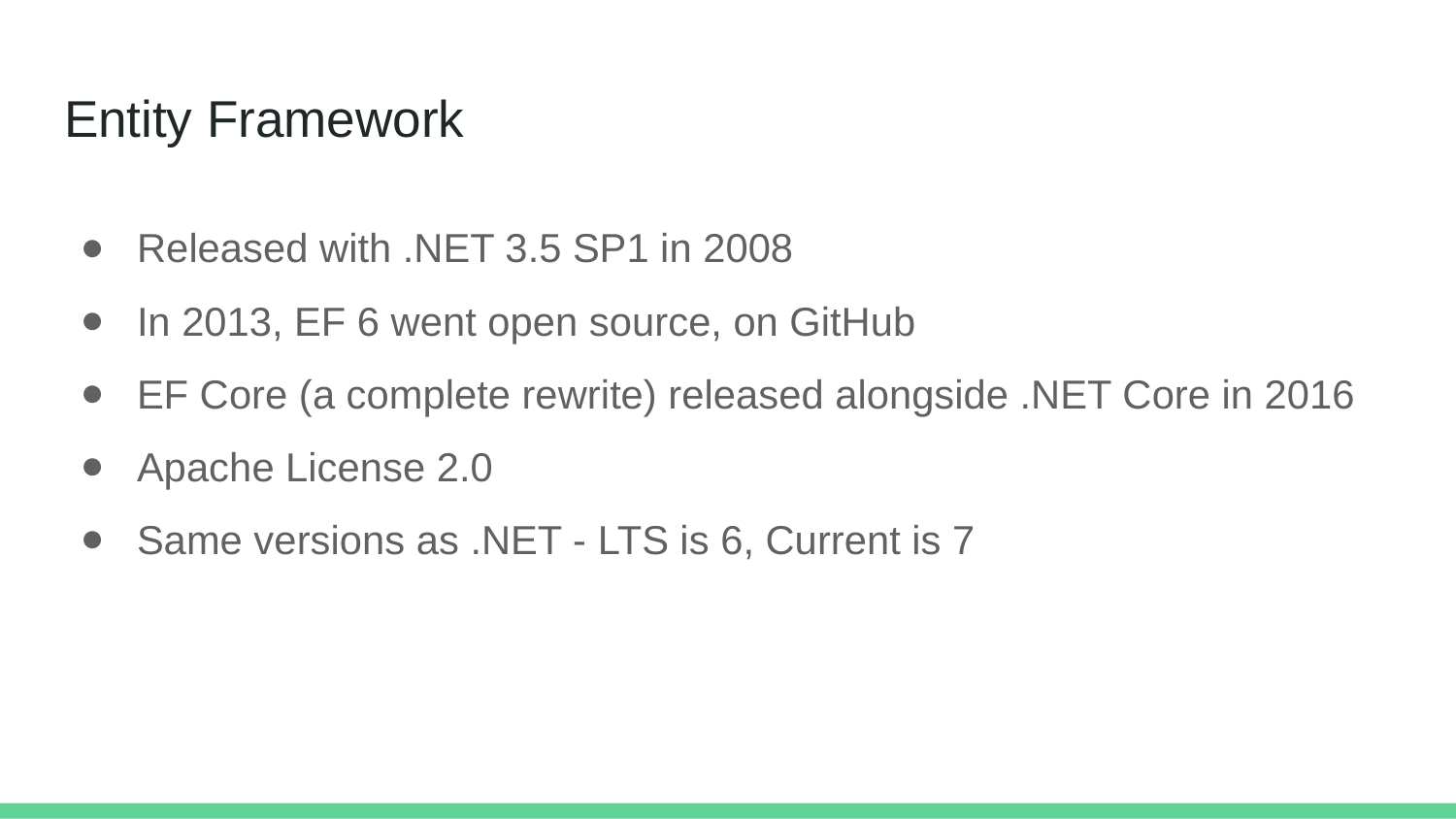

# Entity Framework
Released with .NET 3.5 SP1 in 2008
In 2013, EF 6 went open source, on GitHub
EF Core (a complete rewrite) released alongside .NET Core in 2016
Apache License 2.0
Same versions as .NET - LTS is 6, Current is 7